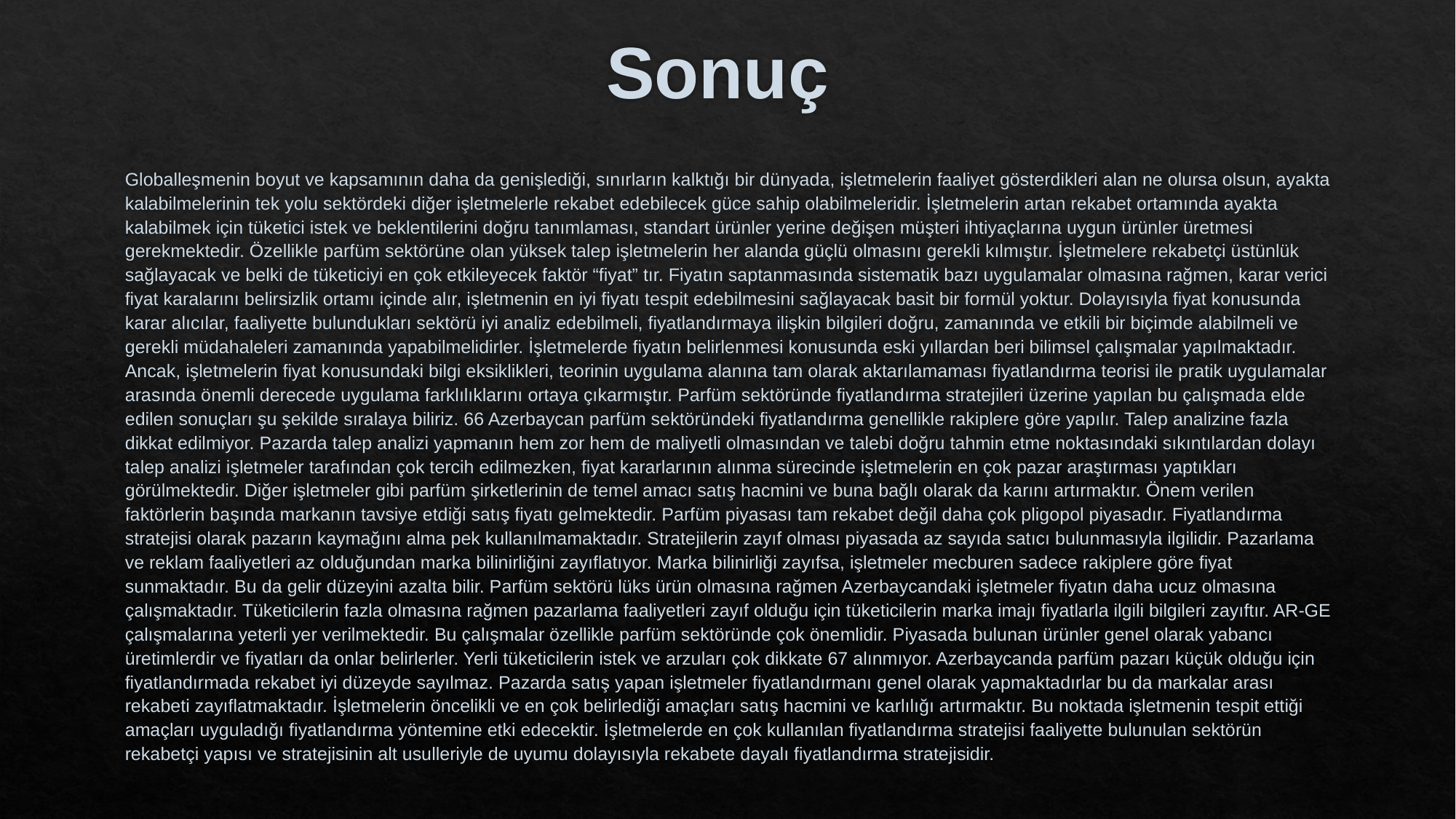

# Sonuç
Globalleşmenin boyut ve kapsamının daha da genişlediği, sınırların kalktığı bir dünyada, işletmelerin faaliyet gösterdikleri alan ne olursa olsun, ayakta kalabilmelerinin tek yolu sektördeki diğer işletmelerle rekabet edebilecek güce sahip olabilmeleridir. İşletmelerin artan rekabet ortamında ayakta kalabilmek için tüketici istek ve beklentilerini doğru tanımlaması, standart ürünler yerine değişen müşteri ihtiyaçlarına uygun ürünler üretmesi gerekmektedir. Özellikle parfüm sektörüne olan yüksek talep işletmelerin her alanda güçlü olmasını gerekli kılmıştır. İşletmelere rekabetçi üstünlük sağlayacak ve belki de tüketiciyi en çok etkileyecek faktör “fiyat” tır. Fiyatın saptanmasında sistematik bazı uygulamalar olmasına rağmen, karar verici fiyat karalarını belirsizlik ortamı içinde alır, işletmenin en iyi fiyatı tespit edebilmesini sağlayacak basit bir formül yoktur. Dolayısıyla fiyat konusunda karar alıcılar, faaliyette bulundukları sektörü iyi analiz edebilmeli, fiyatlandırmaya ilişkin bilgileri doğru, zamanında ve etkili bir biçimde alabilmeli ve gerekli müdahaleleri zamanında yapabilmelidirler. İşletmelerde fiyatın belirlenmesi konusunda eski yıllardan beri bilimsel çalışmalar yapılmaktadır. Ancak, işletmelerin fiyat konusundaki bilgi eksiklikleri, teorinin uygulama alanına tam olarak aktarılamaması fiyatlandırma teorisi ile pratik uygulamalar arasında önemli derecede uygulama farklılıklarını ortaya çıkarmıştır. Parfüm sektöründe fiyatlandırma stratejileri üzerine yapılan bu çalışmada elde edilen sonuçları şu şekilde sıralaya biliriz. 66 Azerbaycan parfüm sektöründeki fiyatlandırma genellikle rakiplere göre yapılır. Talep analizine fazla dikkat edilmiyor. Pazarda talep analizi yapmanın hem zor hem de maliyetli olmasından ve talebi doğru tahmin etme noktasındaki sıkıntılardan dolayı talep analizi işletmeler tarafından çok tercih edilmezken, fiyat kararlarının alınma sürecinde işletmelerin en çok pazar araştırması yaptıkları görülmektedir. Diğer işletmeler gibi parfüm şirketlerinin de temel amacı satış hacmini ve buna bağlı olarak da karını artırmaktır. Önem verilen faktörlerin başında markanın tavsiye etdiği satış fiyatı gelmektedir. Parfüm piyasası tam rekabet değil daha çok pligopol piyasadır. Fiyatlandırma stratejisi olarak pazarın kaymağını alma pek kullanılmamaktadır. Stratejilerin zayıf olması piyasada az sayıda satıcı bulunmasıyla ilgilidir. Pazarlama ve reklam faaliyetleri az olduğundan marka bilinirliğini zayıflatıyor. Marka bilinirliği zayıfsa, işletmeler mecburen sadece rakiplere göre fiyat sunmaktadır. Bu da gelir düzeyini azalta bilir. Parfüm sektörü lüks ürün olmasına rağmen Azerbaycandaki işletmeler fiyatın daha ucuz olmasına çalışmaktadır. Tüketicilerin fazla olmasına rağmen pazarlama faaliyetleri zayıf olduğu için tüketicilerin marka imajı fiyatlarla ilgili bilgileri zayıftır. AR-GE çalışmalarına yeterli yer verilmektedir. Bu çalışmalar özellikle parfüm sektöründe çok önemlidir. Piyasada bulunan ürünler genel olarak yabancı üretimlerdir ve fiyatları da onlar belirlerler. Yerli tüketicilerin istek ve arzuları çok dikkate 67 alınmıyor. Azerbaycanda parfüm pazarı küçük olduğu için fiyatlandırmada rekabet iyi düzeyde sayılmaz. Pazarda satış yapan işletmeler fiyatlandırmanı genel olarak yapmaktadırlar bu da markalar arası rekabeti zayıflatmaktadır. İşletmelerin öncelikli ve en çok belirlediği amaçları satış hacmini ve karlılığı artırmaktır. Bu noktada işletmenin tespit ettiği amaçları uyguladığı fiyatlandırma yöntemine etki edecektir. İşletmelerde en çok kullanılan fiyatlandırma stratejisi faaliyette bulunulan sektörün rekabetçi yapısı ve stratejisinin alt usulleriyle de uyumu dolayısıyla rekabete dayalı fiyatlandırma stratejisidir.